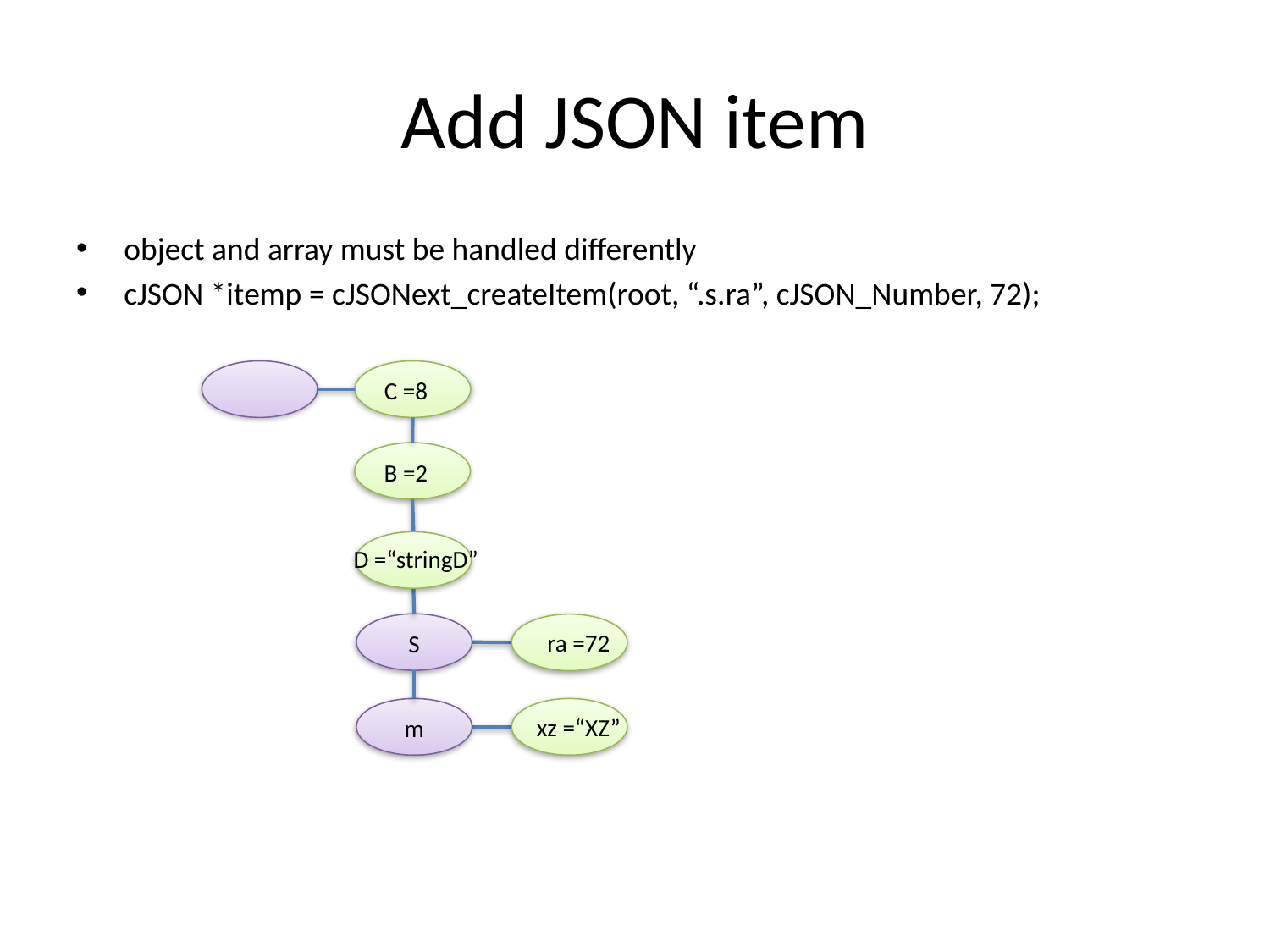

# Add JSON item
object and array must be handled differently
cJSON *itemp = cJSONext_createItem(root, “.s.ra”, cJSON_Number, 72);

C =8
B =2

D =“stringD”
S

ra =72
m

xz =“XZ”